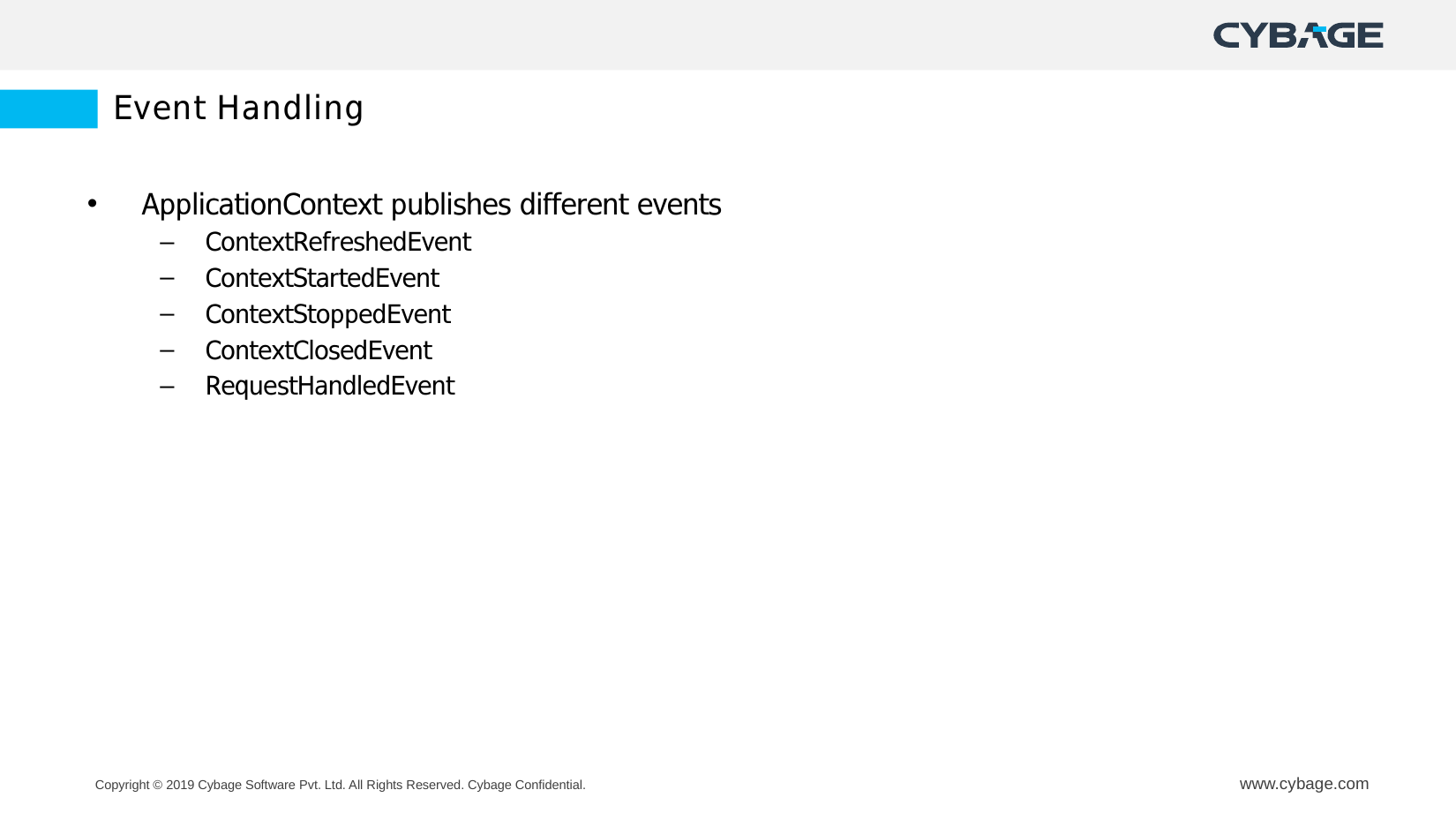

# Event Handling
ApplicationContext publishes different events
ContextRefreshedEvent
ContextStartedEvent
ContextStoppedEvent
ContextClosedEvent
RequestHandledEvent